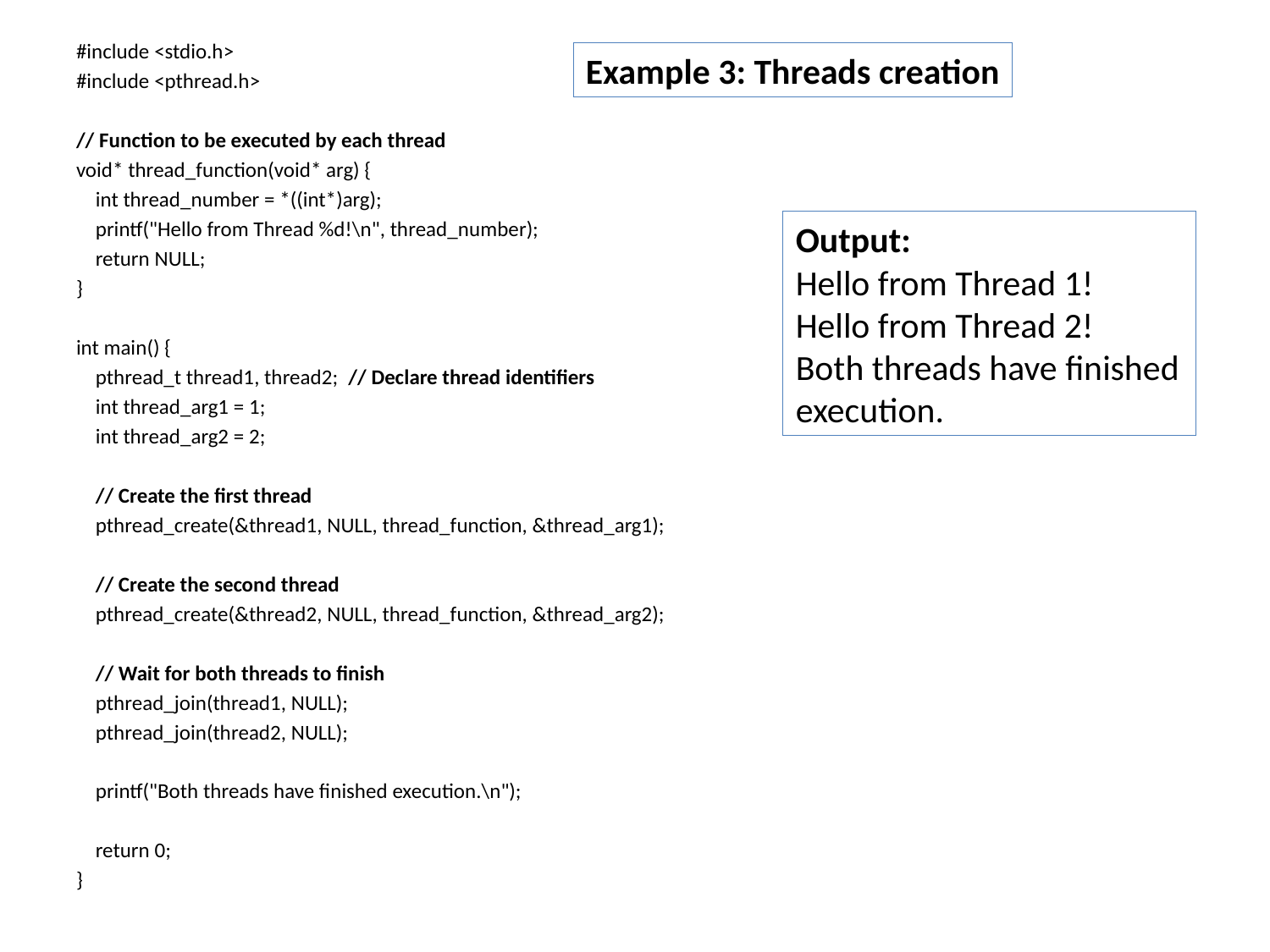

#include <stdio.h>
#include <pthread.h>

// Function to be executed by each thread
void* thread_function(void* arg) {
    int thread_number = *((int*)arg);
    printf("Hello from Thread %d!\n", thread_number);
    return NULL;
}

int main() {
    pthread_t thread1, thread2;  // Declare thread identifiers
    int thread_arg1 = 1;
    int thread_arg2 = 2;

    // Create the first thread
    pthread_create(&thread1, NULL, thread_function, &thread_arg1);

    // Create the second thread
    pthread_create(&thread2, NULL, thread_function, &thread_arg2);

    // Wait for both threads to finish
    pthread_join(thread1, NULL);
    pthread_join(thread2, NULL);

    printf("Both threads have finished execution.\n");

    return 0;
}

Example 3: Threads creation
Output:
Hello from Thread 1!
Hello from Thread 2!
Both threads have finished execution.